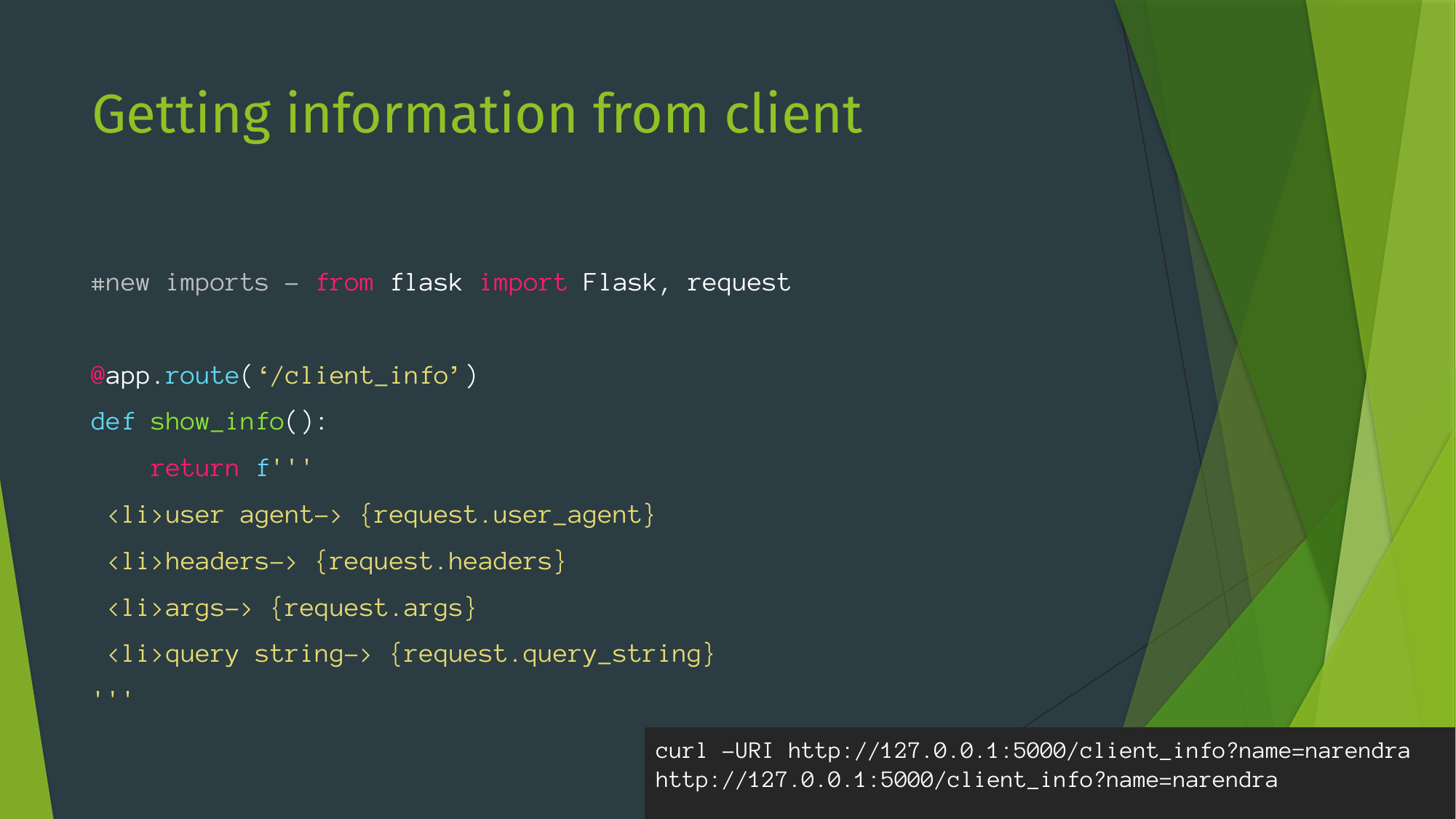

# Getting information from client
#new imports - from flask import Flask, request

@app.route(‘/client_info’)
def show_info():
    return f'''
 <li>user agent-> {request.user_agent}
 <li>headers-> {request.headers}
 <li>args-> {request.args}
 <li>query string-> {request.query_string}
'''

curl -URI http://127.0.0.1:5000/client_info?name=narendra
http://127.0.0.1:5000/client_info?name=narendra